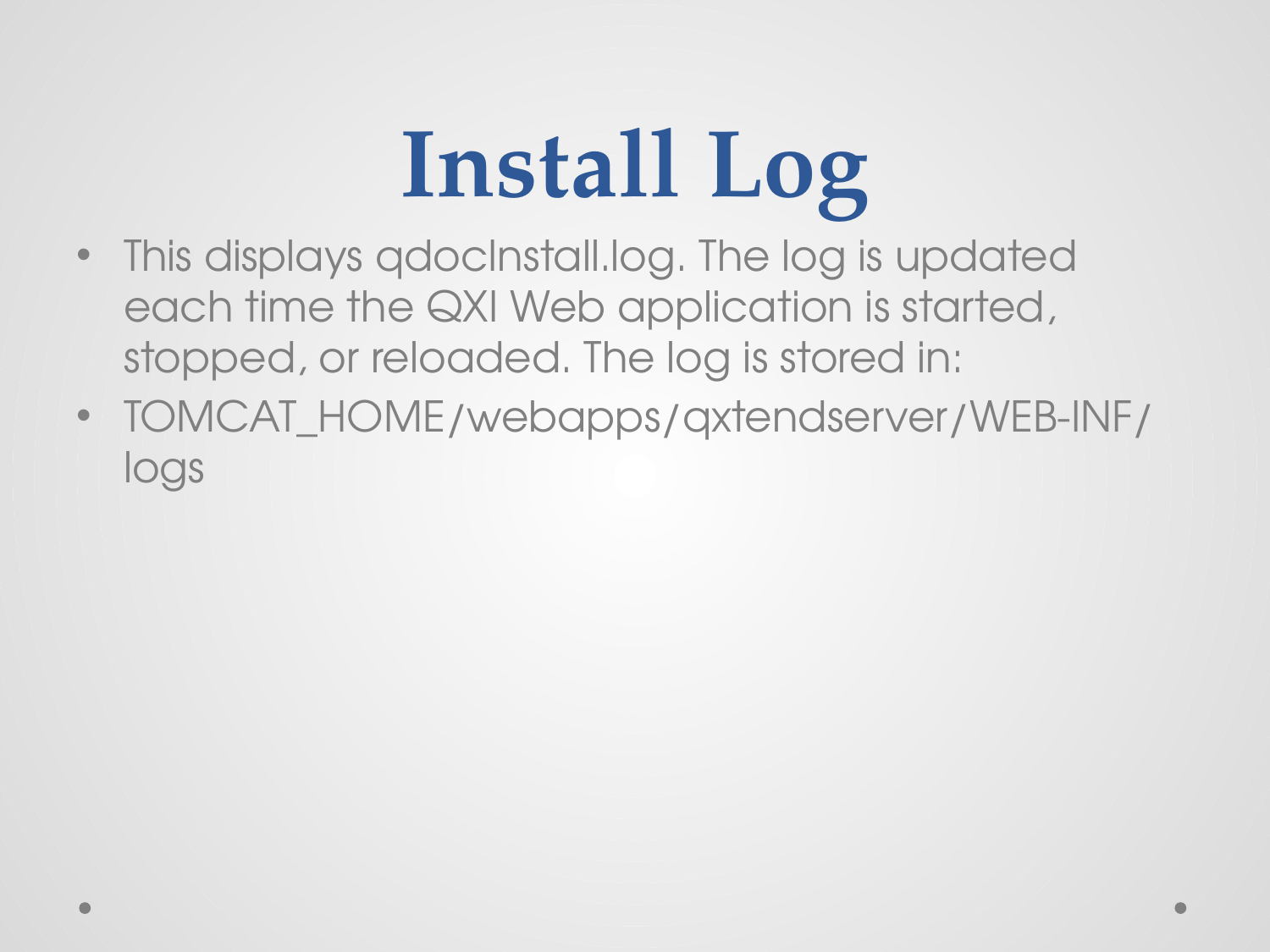

# Install Log
This displays qdocInstall.log. The log is updated each time the QXI Web application is started, stopped, or reloaded. The log is stored in:
TOMCAT_HOME/webapps/qxtendserver/WEB-INF/logs